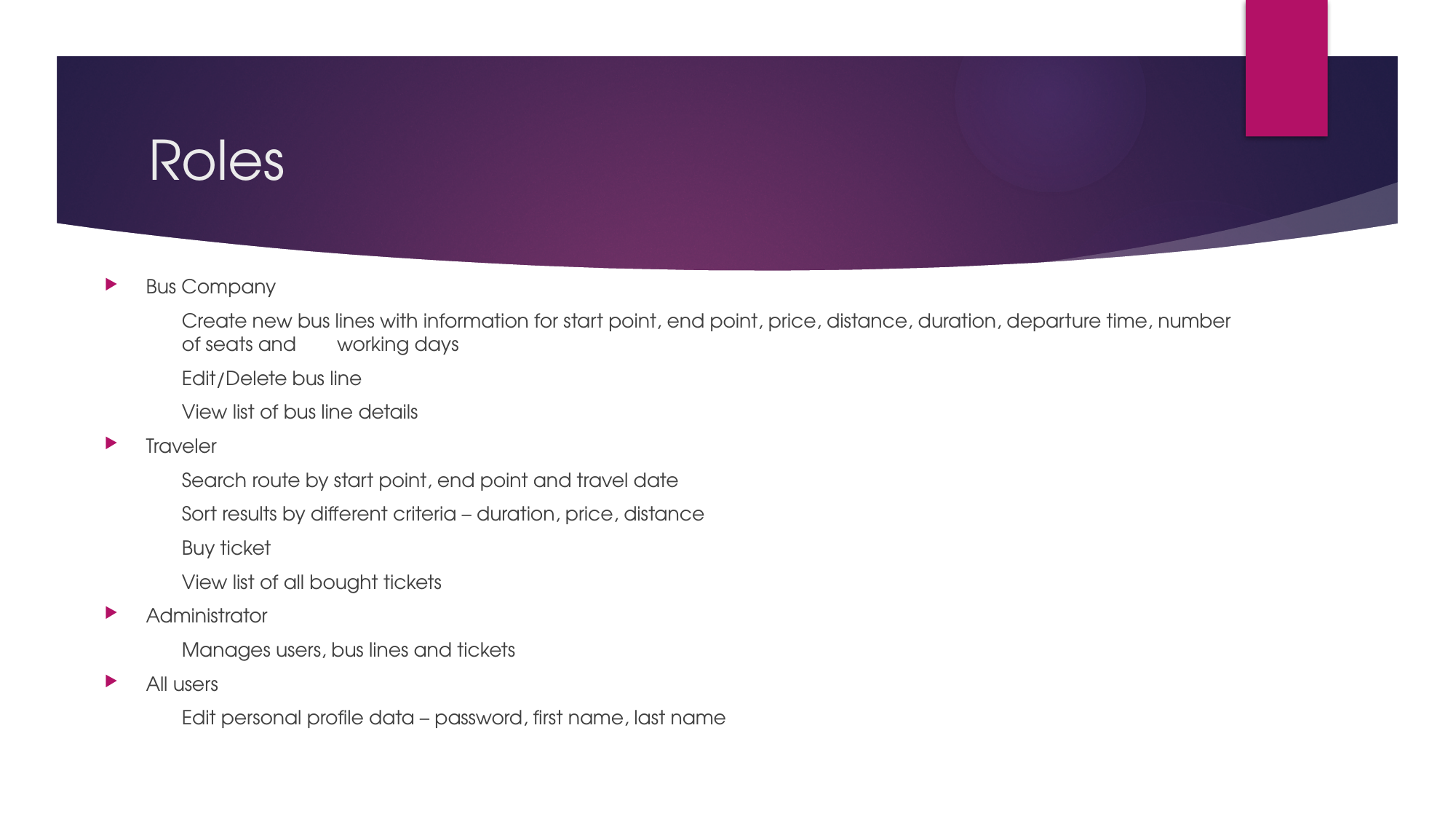

# Roles
Bus Company
	Create new bus lines with information for start point, end point, price, distance, duration, departure time, number 	of seats and 	working days
	Edit/Delete bus line
	View list of bus line details
	Traveler
	Search route by start point, end point and travel date
	Sort results by different criteria – duration, price, distance
	Buy ticket
	View list of all bought tickets
	Administrator
	Manages users, bus lines and tickets
All users
	Edit personal profile data – password, first name, last name